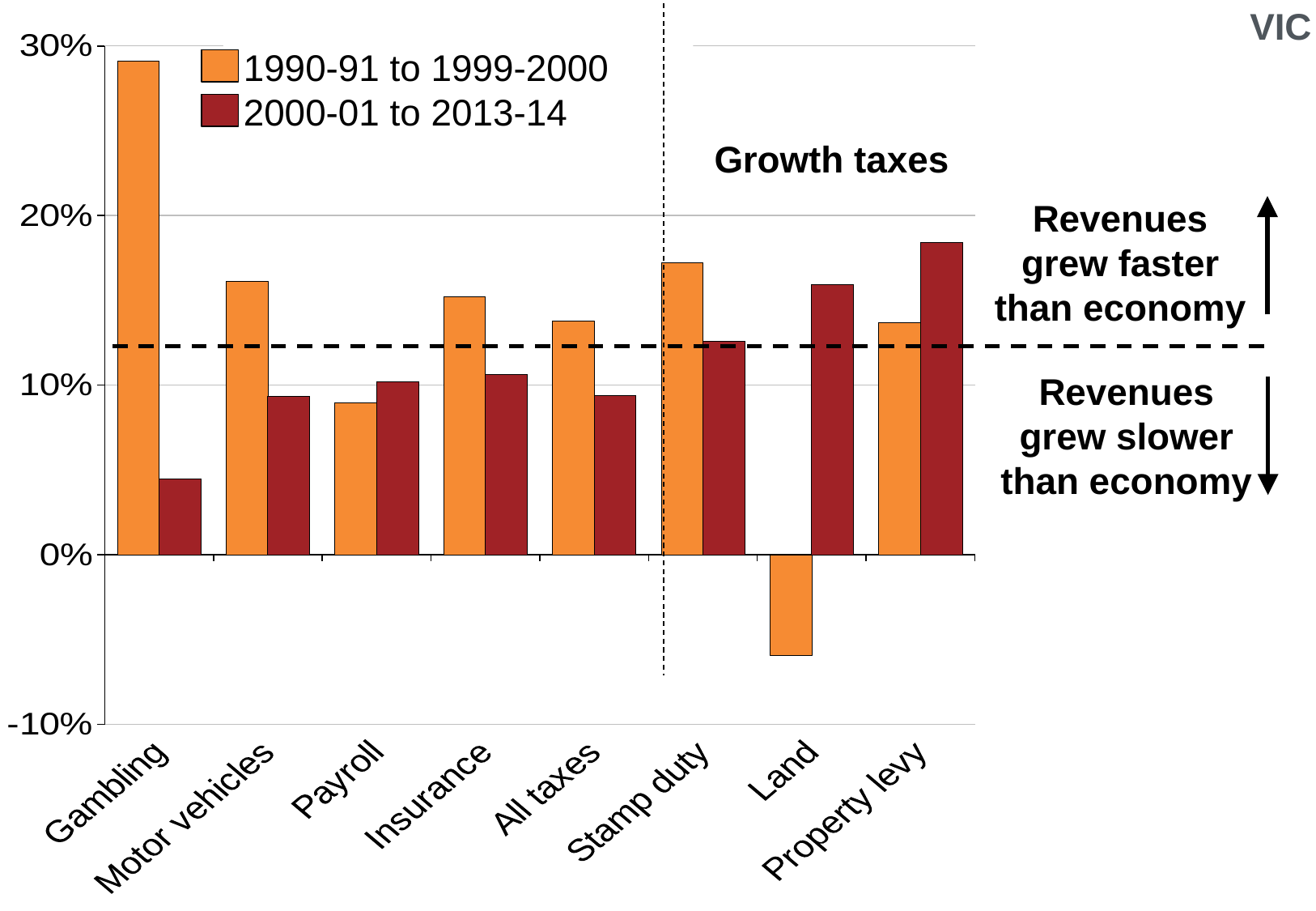

VIC

### Chart

| Category | 1991-2000 | 2001-2014 |
|---|---|---|
| Gambling | 0.2913691947834051 | 0.044870128892106544 |
| Motor vehicles | 0.16152246795510078 | 0.09353570441741078 |
| Payroll | 0.08983265700244837 | 0.10180422802269205 |
| Insurance | 0.1523431463103089 | 0.10629593462298745 |
| All taxes | 0.13802766980790984 | 0.09371434870040683 |
| Stamp duty | 0.17249366520633325 | 0.12578915285882725 |
| Land | -0.05922917398879575 | 0.1590793234273373 |
| Property levy | 0.13716340543571243 | 0.18410730000678954 |
1990-91 to 1999-2000
2000-01 to 2013-14

Growth taxes
Revenues grew faster than economy
Revenues grew slower than economy